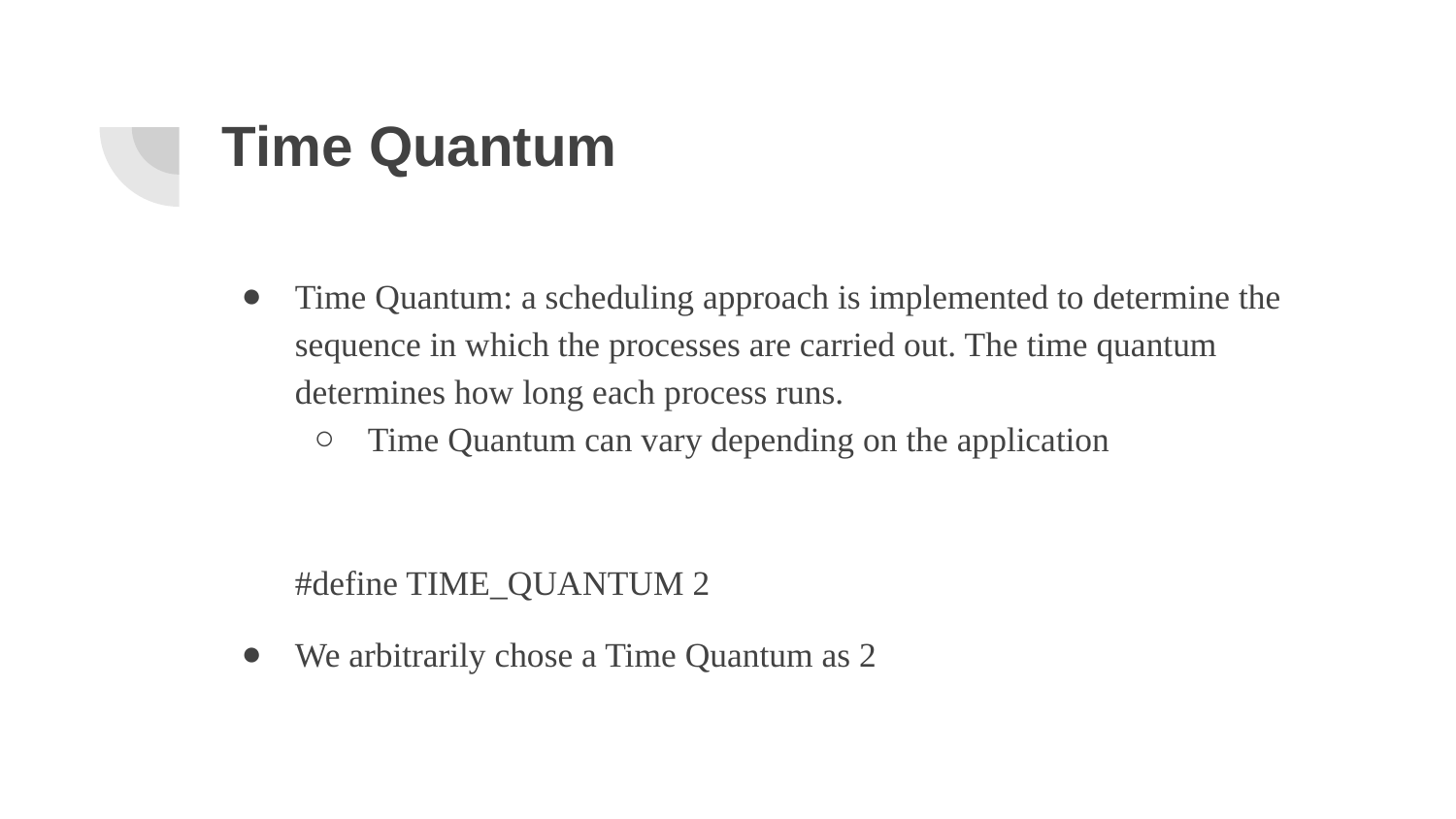

# Time Quantum
Time Quantum: a scheduling approach is implemented to determine the sequence in which the processes are carried out. The time quantum determines how long each process runs.
Time Quantum can vary depending on the application

#define TIME_QUANTUM 2
We arbitrarily chose a Time Quantum as 2